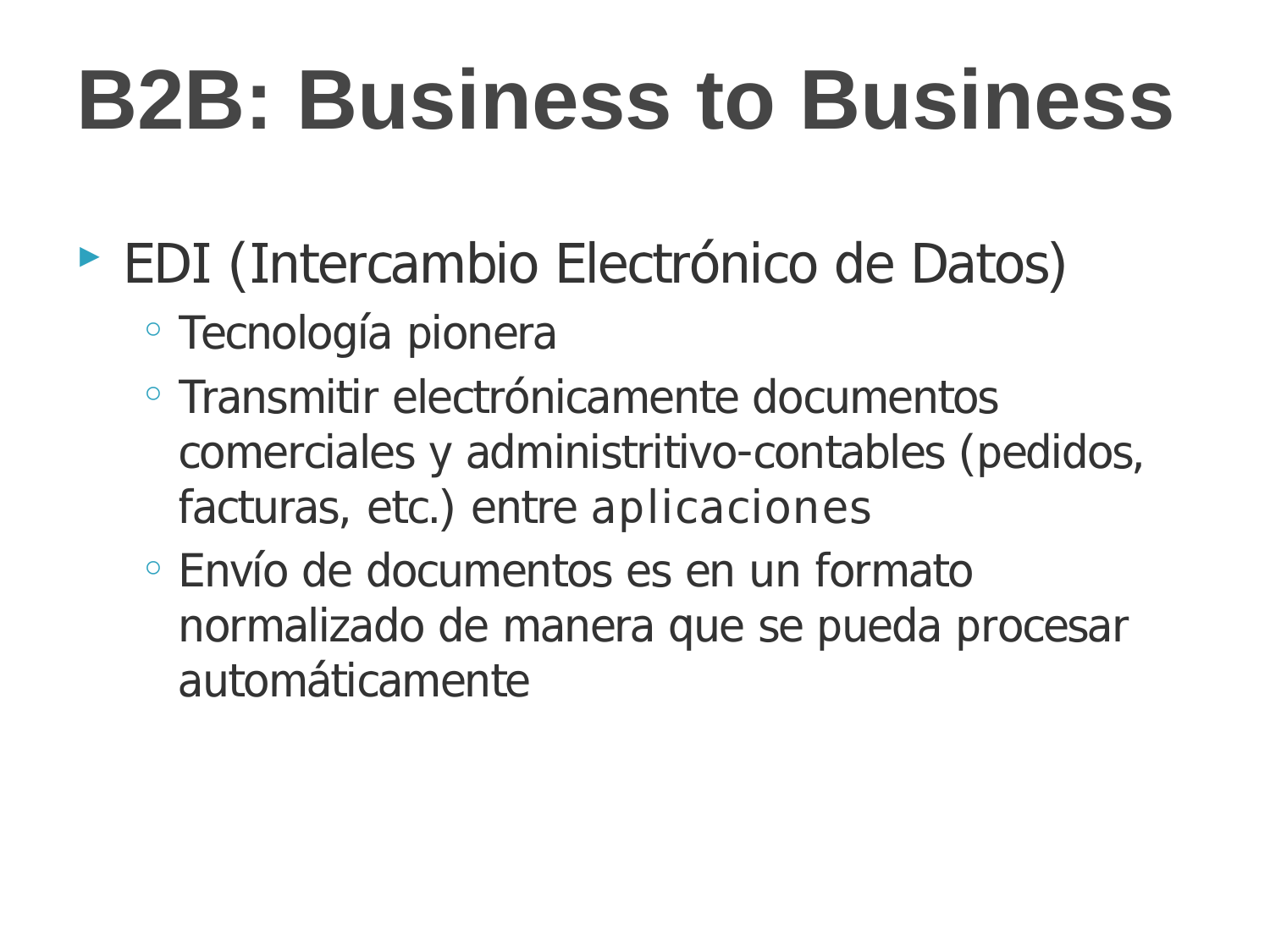

# B2B: Business to Business
EDI (Intercambio Electrónico de Datos)
Tecnología pionera
Transmitir electrónicamente documentos comerciales y administritivo-contables (pedidos, facturas, etc.) entre aplicaciones
Envío de documentos es en un formato normalizado de manera que se pueda procesar automáticamente